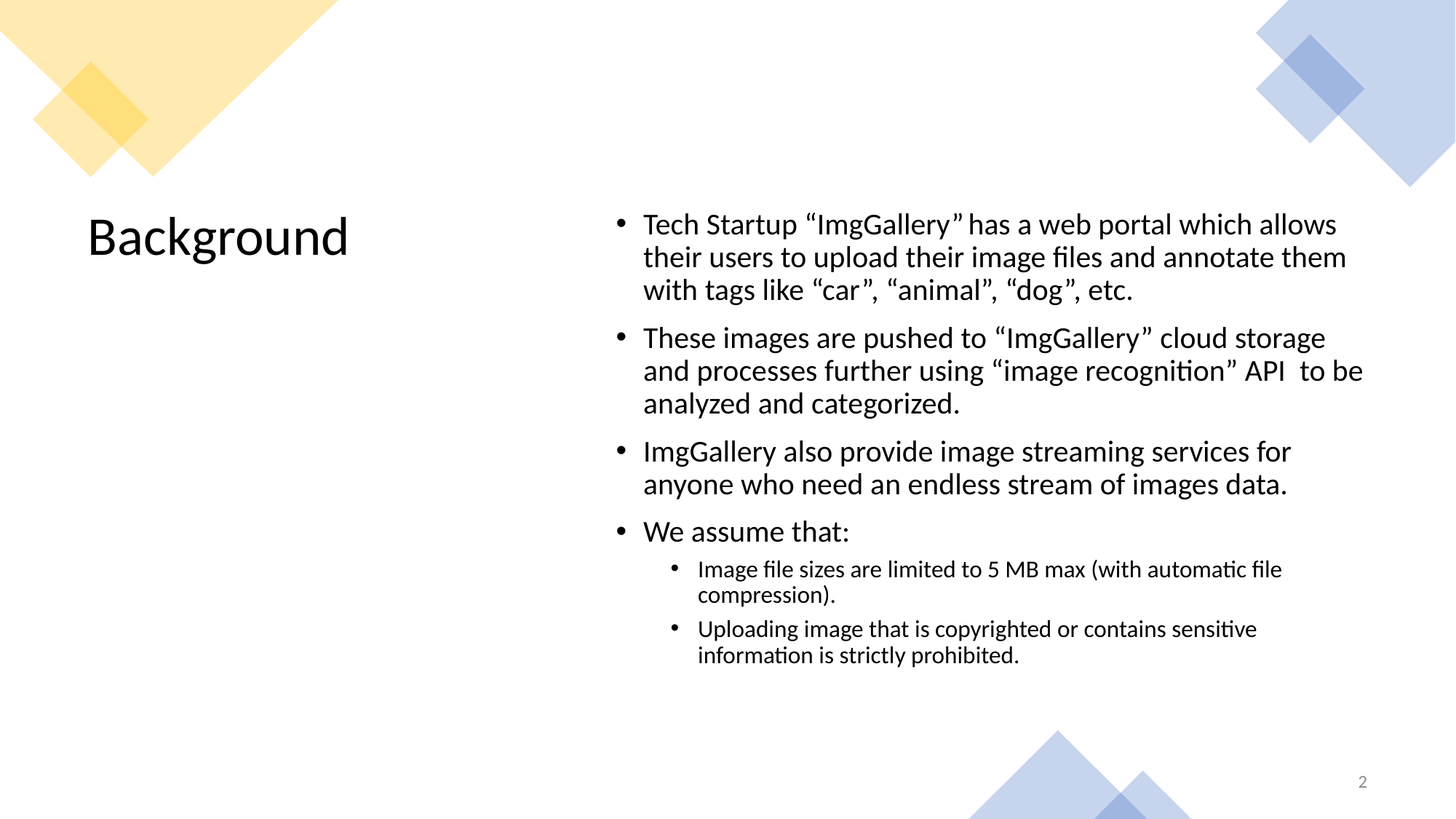

Tech Startup “ImgGallery” has a web portal which allows their users to upload their image files and annotate them with tags like “car”, “animal”, “dog”, etc.
These images are pushed to “ImgGallery” cloud storage and processes further using “image recognition” API  to be analyzed and categorized.
ImgGallery also provide image streaming services for anyone who need an endless stream of images data.
We assume that:
Image file sizes are limited to 5 MB max (with automatic file compression).
Uploading image that is copyrighted or contains sensitive information is strictly prohibited.

# Background

2